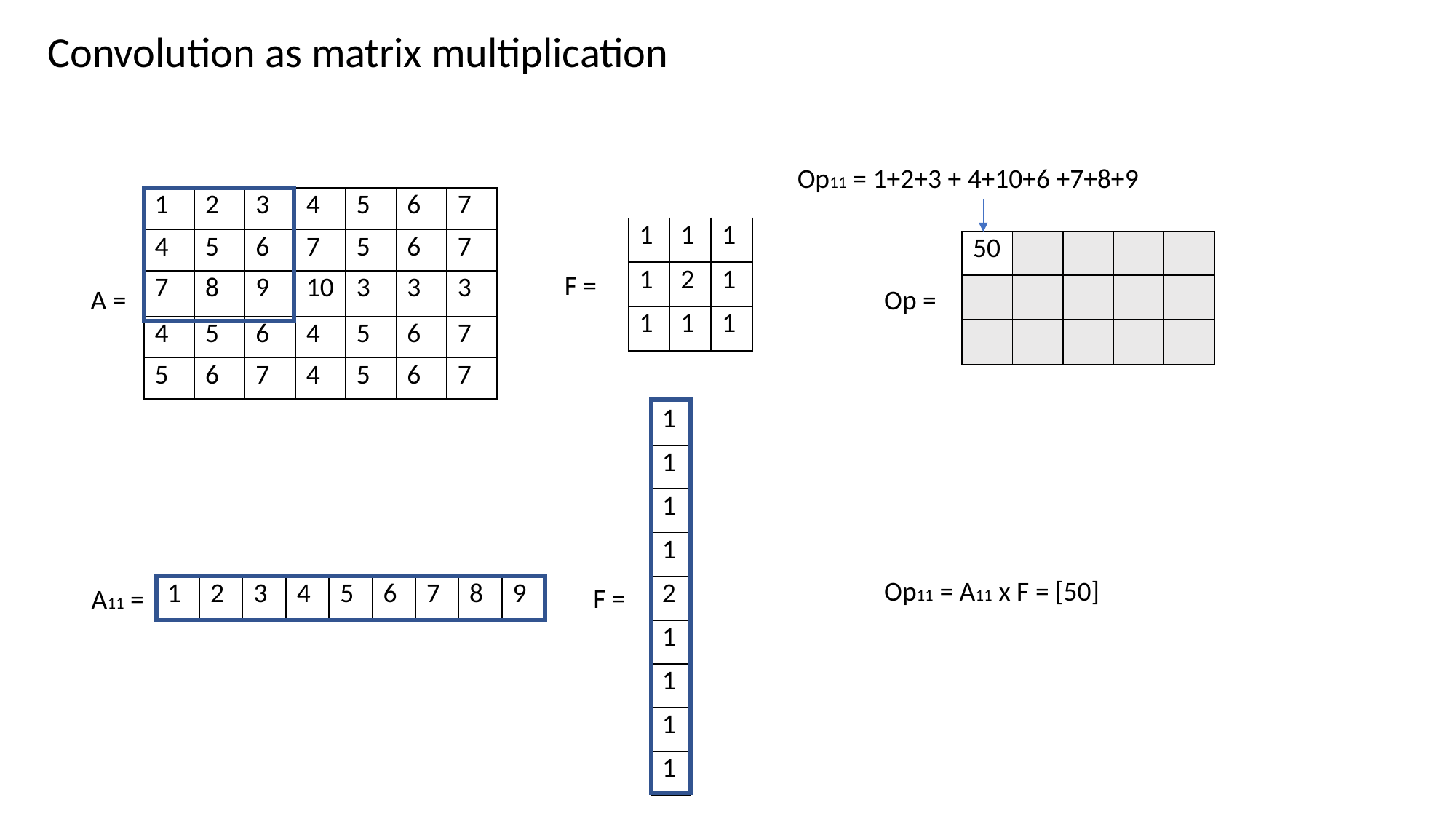

# Convolution as matrix multiplication
Op11 = 1+2+3 + 4+10+6 +7+8+9

| 1 | 2 | 3 | 4 | 5 | 6 | 7 |
| --- | --- | --- | --- | --- | --- | --- |
| 4 | 5 | 6 | 7 | 5 | 6 | 7 |
| 7 | 8 | 9 | 10 | 3 | 3 | 3 |
| 4 | 5 | 6 | 4 | 5 | 6 | 7 |
| 5 | 6 | 7 | 4 | 5 | 6 | 7 |
| 1 | 1 | 1 |
| --- | --- | --- |
| 1 | 2 | 1 |
| 1 | 1 | 1 |
| 50 |  |  |  |  |
| --- | --- | --- | --- | --- |
|  |  |  |  |  |
|  |  |  |  |  |
F =
A =
Op =

| 1 |
| --- |
| 1 |
| 1 |
| 1 |
| 2 |
| 1 |
| 1 |
| 1 |
| 1 |
Op11 = A11 x F = [50]
F =
A11 =
| 1 | 2 | 3 | 4 | 5 | 6 | 7 | 8 | 9 |
| --- | --- | --- | --- | --- | --- | --- | --- | --- |